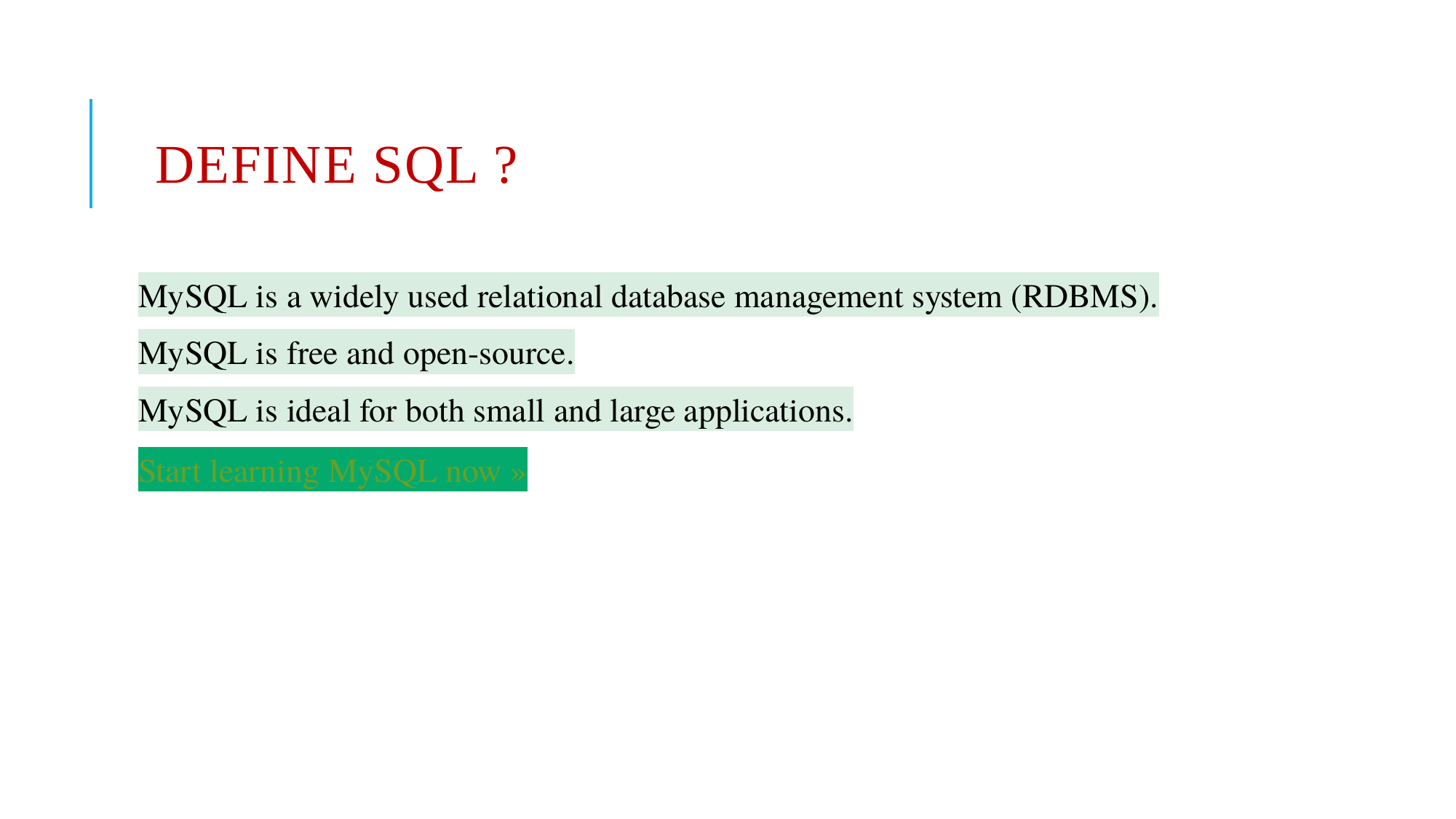

# define SQL ?
MySQL is a widely used relational database management system (RDBMS).
MySQL is free and open-source.
MySQL is ideal for both small and large applications.
Start learning MySQL now »